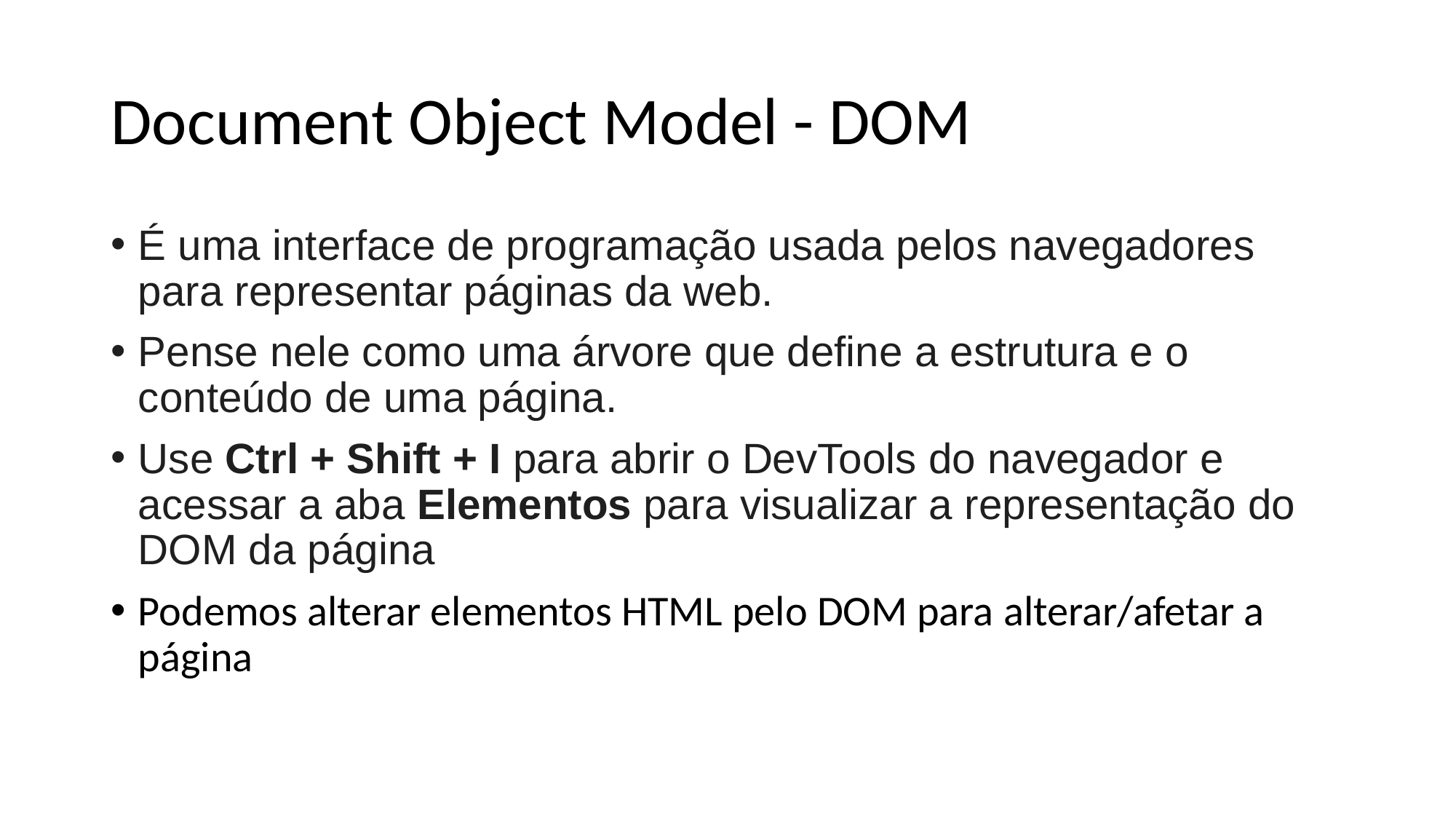

# Document Object Model - DOM
É uma interface de programação usada pelos navegadores para representar páginas da web.
Pense nele como uma árvore que define a estrutura e o conteúdo de uma página.
Use Ctrl + Shift + I para abrir o DevTools do navegador e acessar a aba Elementos para visualizar a representação do DOM da página
Podemos alterar elementos HTML pelo DOM para alterar/afetar a página